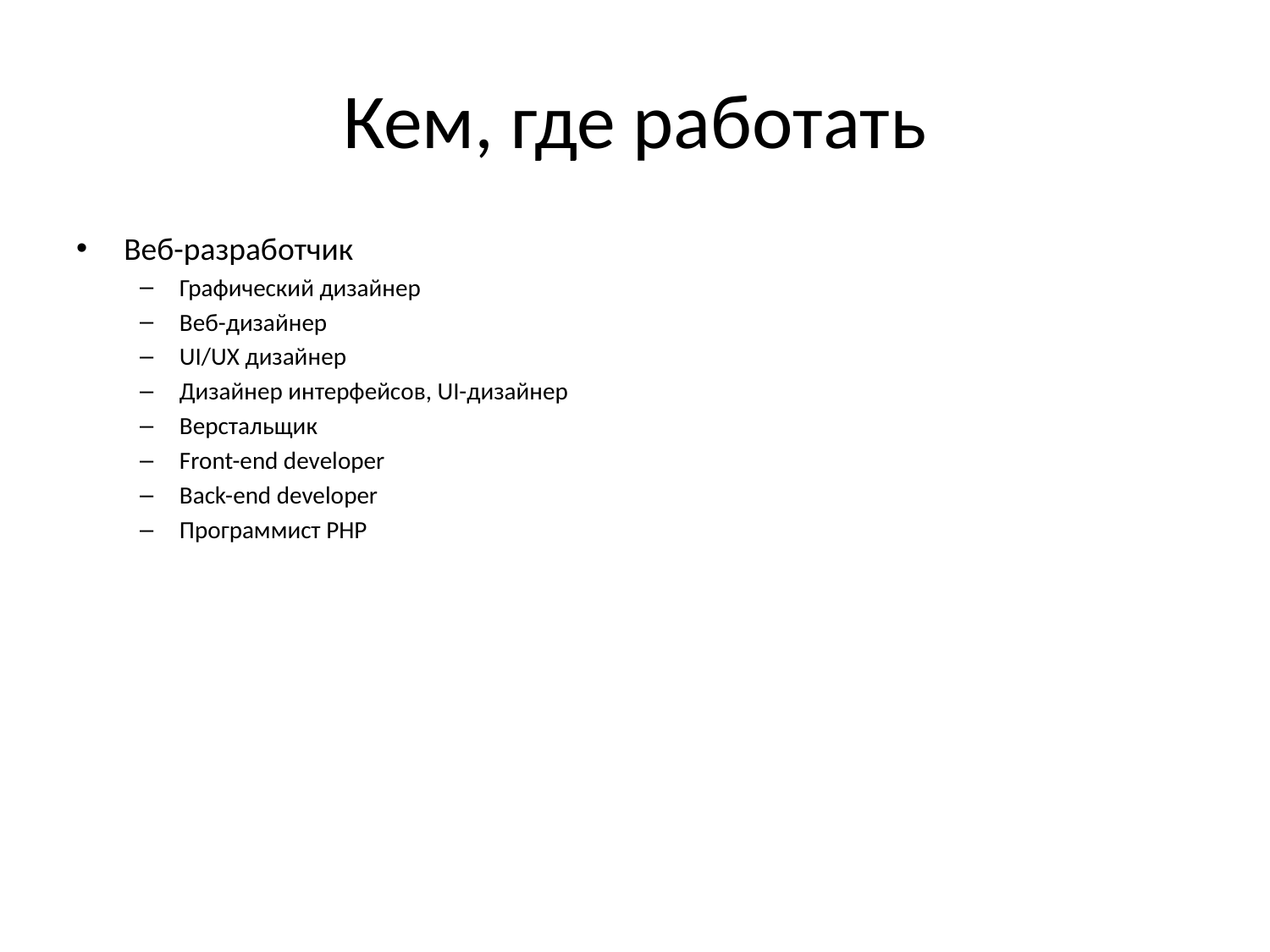

# Кем, где работать
Веб-разработчик
Графический дизайнер
Веб-дизайнер
UI/UX дизайнер
Дизайнер интерфейсов, UI-дизайнер
Верстальщик
Front-end developer
Back-end developer
Программист РНР